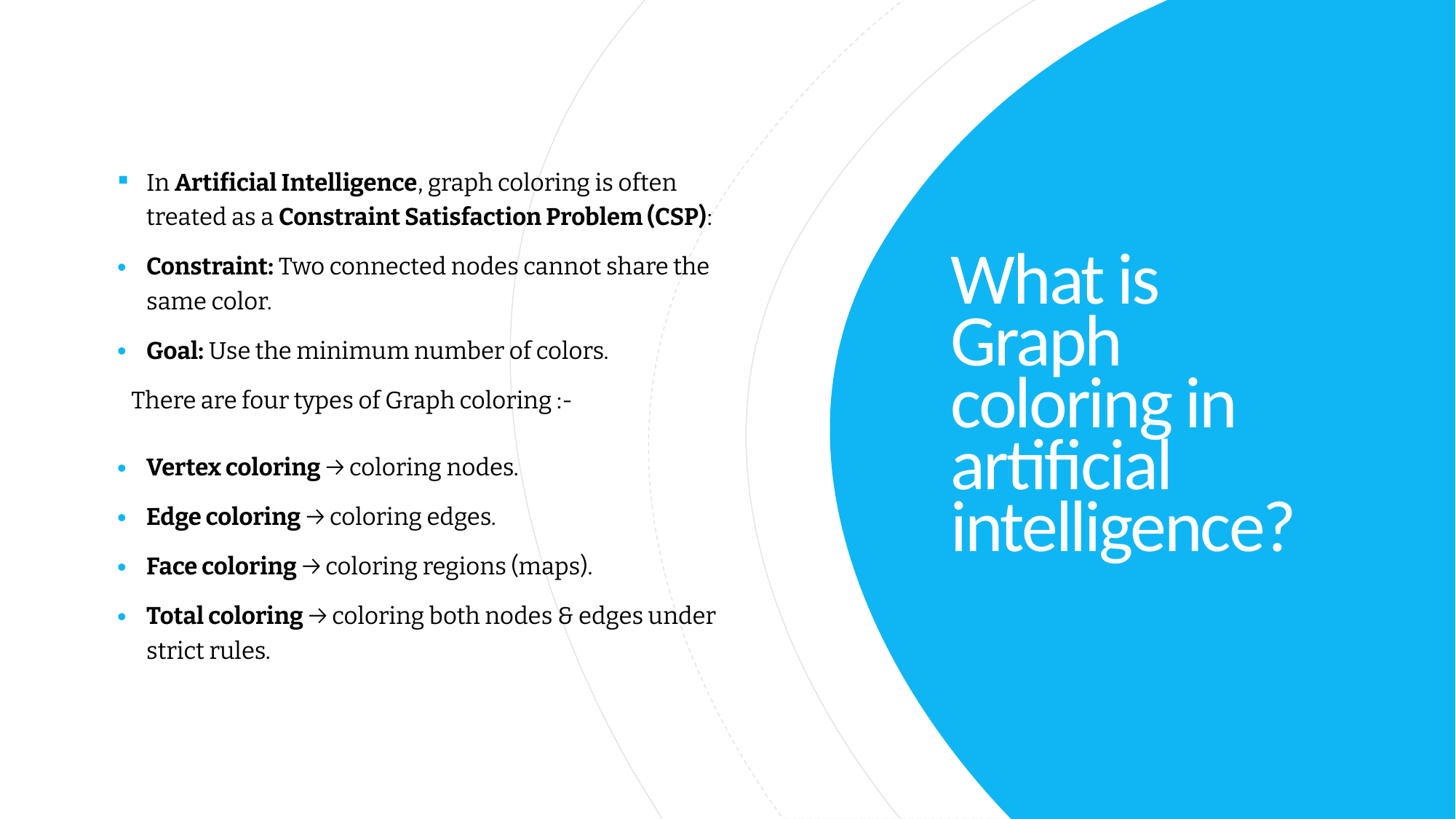

In Artificial Intelligence, graph coloring is often treated as a Constraint Satisfaction Problem (CSP):
Constraint: Two connected nodes cannot share the same color.
Goal: Use the minimum number of colors.
   There are four types of Graph coloring :-
Vertex coloring → coloring nodes.
Edge coloring → coloring edges.
Face coloring → coloring regions (maps).
Total coloring → coloring both nodes & edges under strict rules.

# What is Graph coloring in artificial intelligence?